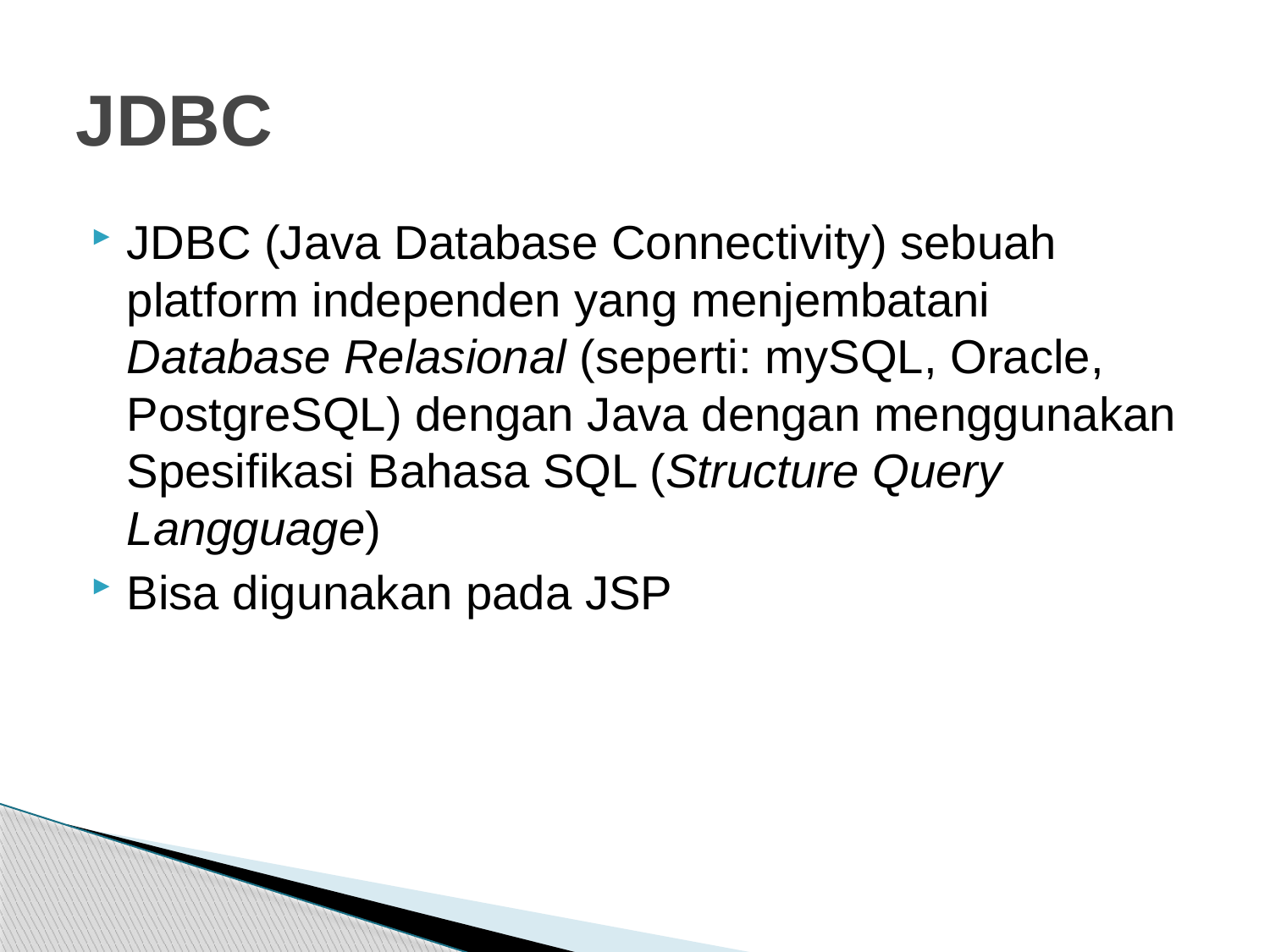

# JDBC
JDBC (Java Database Connectivity) sebuah platform independen yang menjembatani Database Relasional (seperti: mySQL, Oracle, PostgreSQL) dengan Java dengan menggunakan Spesifikasi Bahasa SQL (Structure Query Langguage)
Bisa digunakan pada JSP